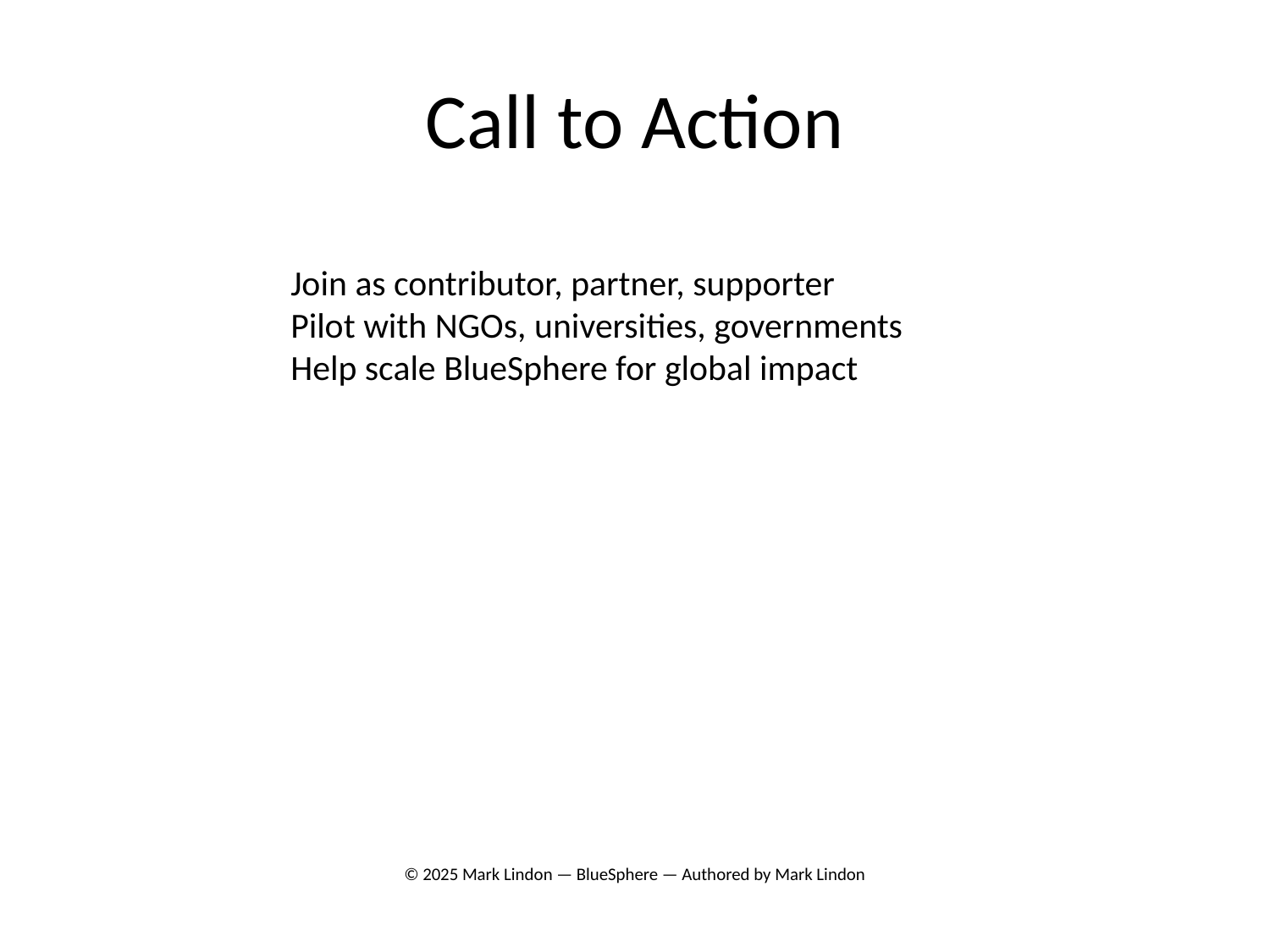

# Call to Action

Join as contributor, partner, supporter
Pilot with NGOs, universities, governments
Help scale BlueSphere for global impact
© 2025 Mark Lindon — BlueSphere — Authored by Mark Lindon